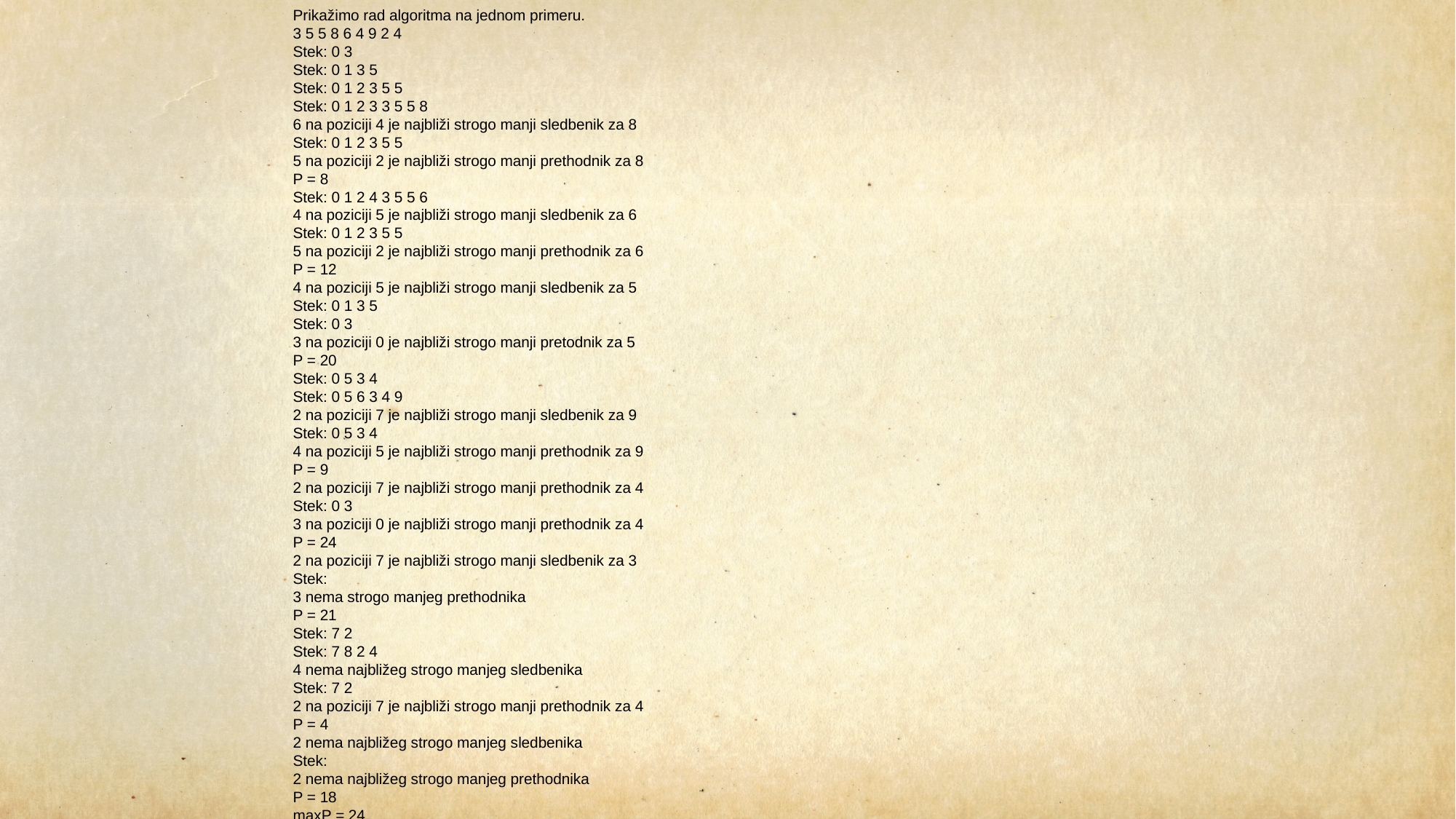

Prikažimo rad algoritma na jednom primeru.
3 5 5 8 6 4 9 2 4
Stek: 0 3
Stek: 0 1 3 5
Stek: 0 1 2 3 5 5
Stek: 0 1 2 3 3 5 5 8
6 na poziciji 4 je najbliži strogo manji sledbenik za 8
Stek: 0 1 2 3 5 5
5 na poziciji 2 je najbliži strogo manji prethodnik za 8
P = 8
Stek: 0 1 2 4 3 5 5 6
4 na poziciji 5 je najbliži strogo manji sledbenik za 6
Stek: 0 1 2 3 5 5
5 na poziciji 2 je najbliži strogo manji prethodnik za 6
P = 12
4 na poziciji 5 je najbliži strogo manji sledbenik za 5
Stek: 0 1 3 5
Stek: 0 3
3 na poziciji 0 je najbliži strogo manji pretodnik za 5
P = 20
Stek: 0 5 3 4
Stek: 0 5 6 3 4 9
2 na poziciji 7 je najbliži strogo manji sledbenik za 9
Stek: 0 5 3 4
4 na poziciji 5 je najbliži strogo manji prethodnik za 9
P = 9
2 na poziciji 7 je najbliži strogo manji prethodnik za 4
Stek: 0 3
3 na poziciji 0 je najbliži strogo manji prethodnik za 4
P = 24
2 na poziciji 7 je najbliži strogo manji sledbenik za 3
Stek:
3 nema strogo manjeg prethodnika
P = 21
Stek: 7 2
Stek: 7 8 2 4
4 nema najbližeg strogo manjeg sledbenika
Stek: 7 2
2 na poziciji 7 je najbliži strogo manji prethodnik za 4
P = 4
2 nema najbližeg strogo manjeg sledbenika
Stek:
2 nema najbližeg strogo manjeg prethodnika
P = 18
maxP = 24